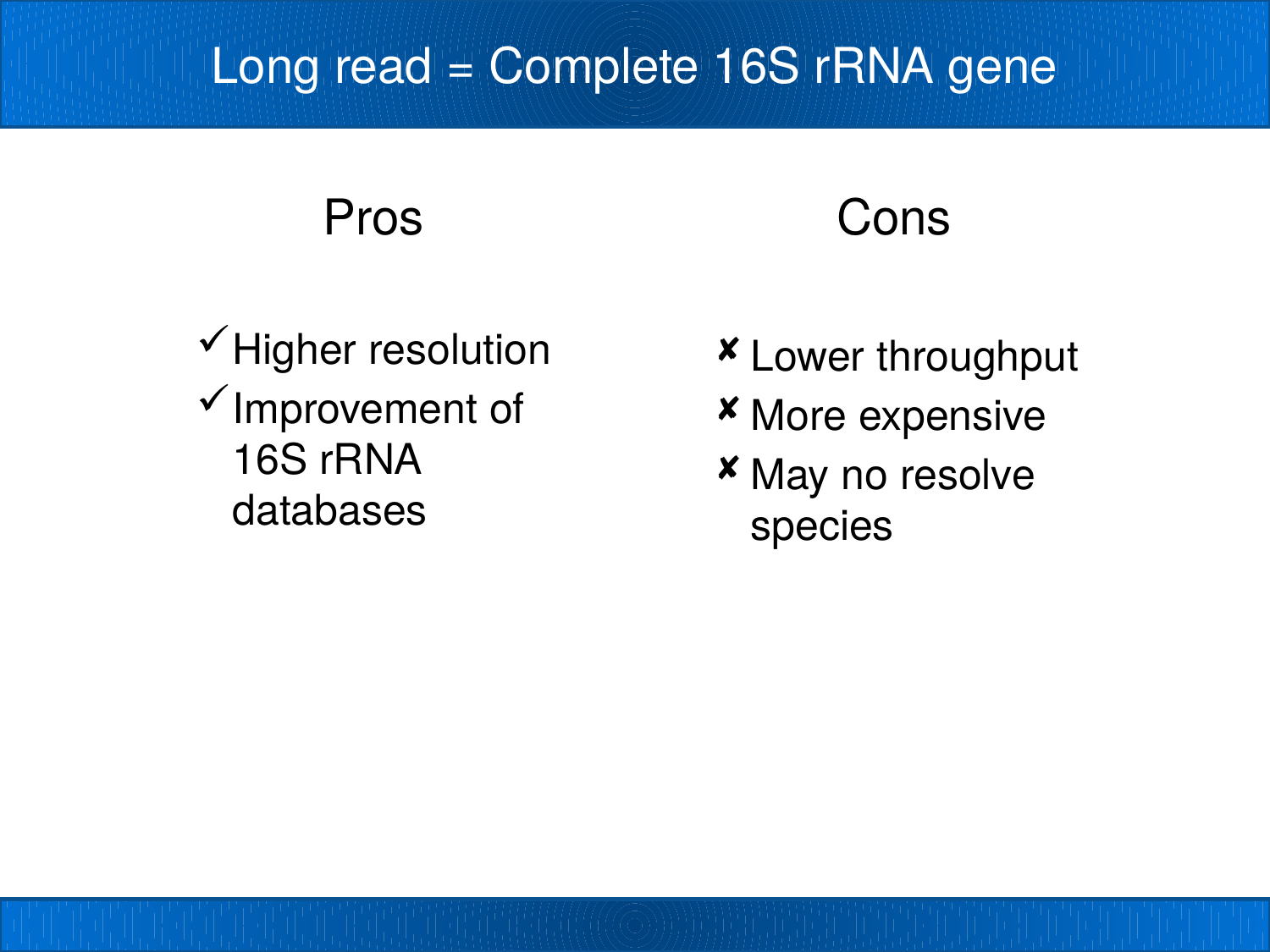

# Long read = Complete 16S rRNA gene
Pros

Higher resolution
Improvement of 16S rRNA databases

Cons

Lower throughput
More expensive
May no resolve species